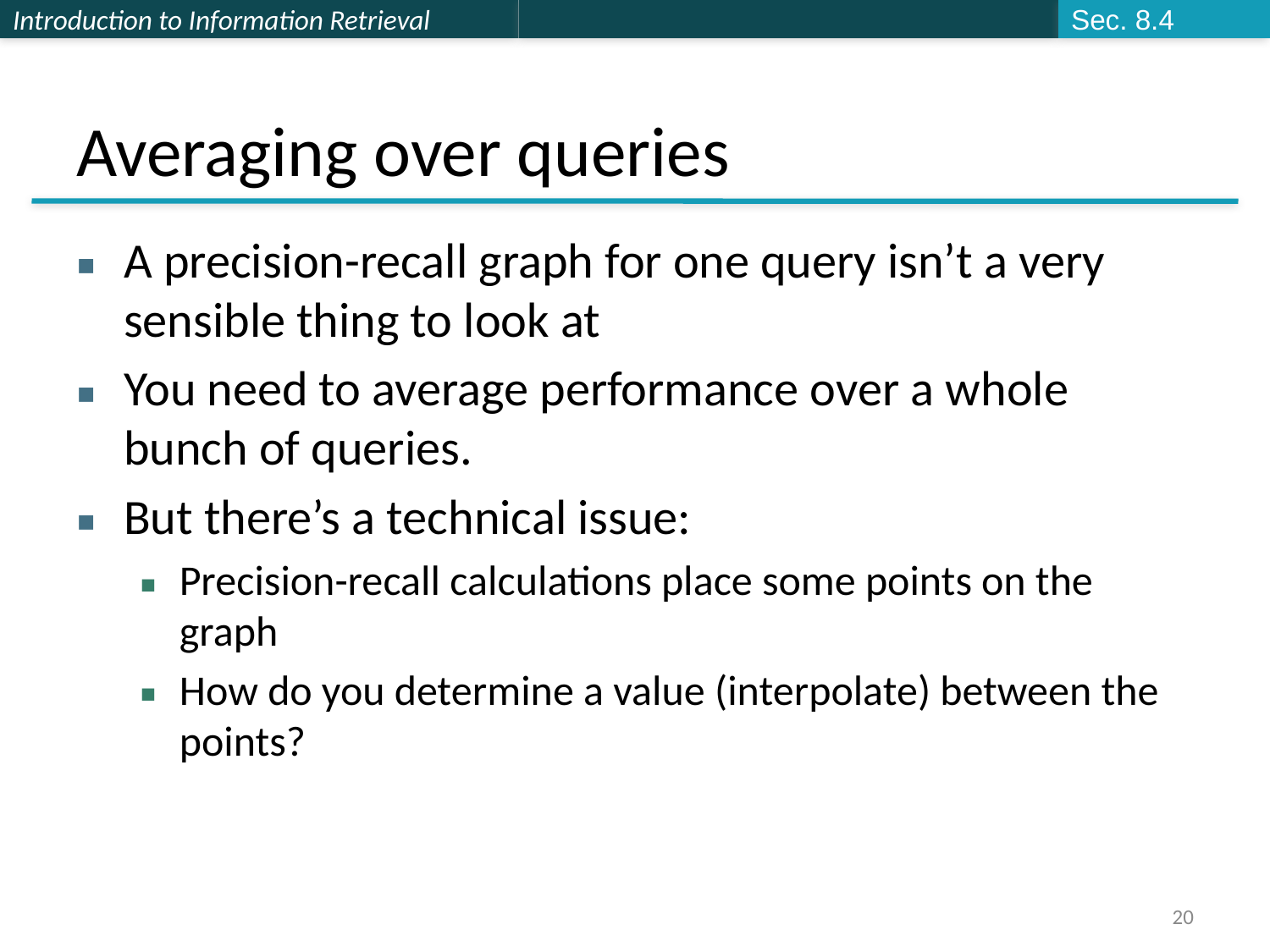

Sec. 8.4
# Averaging over queries
A precision-recall graph for one query isn’t a very sensible thing to look at
You need to average performance over a whole bunch of queries.
But there’s a technical issue:
Precision-recall calculations place some points on the graph
How do you determine a value (interpolate) between the points?
20